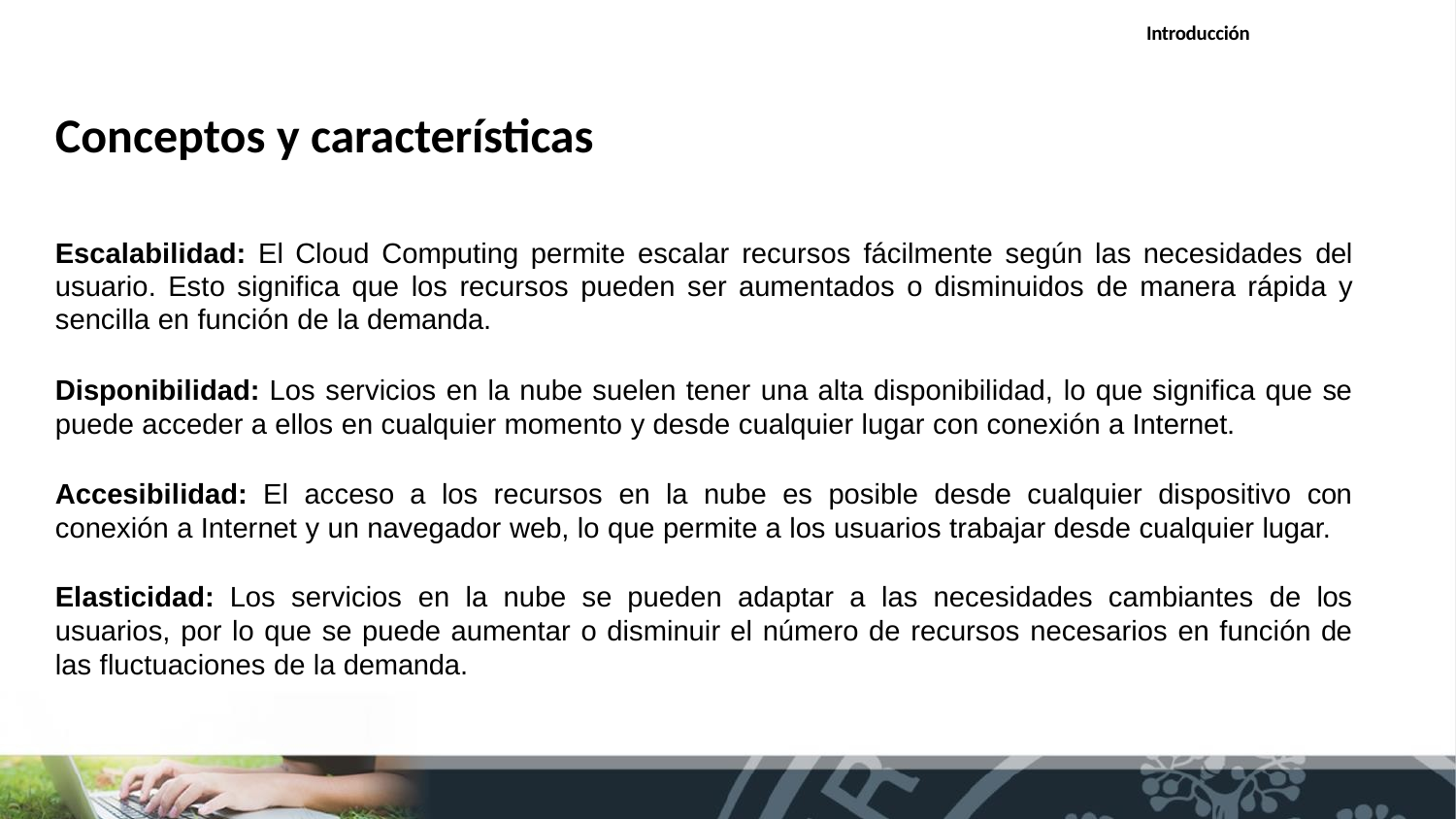

Introducción
# Conceptos y características
Escalabilidad: El Cloud Computing permite escalar recursos fácilmente según las necesidades del usuario. Esto significa que los recursos pueden ser aumentados o disminuidos de manera rápida y sencilla en función de la demanda.

Disponibilidad: Los servicios en la nube suelen tener una alta disponibilidad, lo que significa que se puede acceder a ellos en cualquier momento y desde cualquier lugar con conexión a Internet.

Accesibilidad: El acceso a los recursos en la nube es posible desde cualquier dispositivo con conexión a Internet y un navegador web, lo que permite a los usuarios trabajar desde cualquier lugar.

Elasticidad: Los servicios en la nube se pueden adaptar a las necesidades cambiantes de los usuarios, por lo que se puede aumentar o disminuir el número de recursos necesarios en función de las fluctuaciones de la demanda.